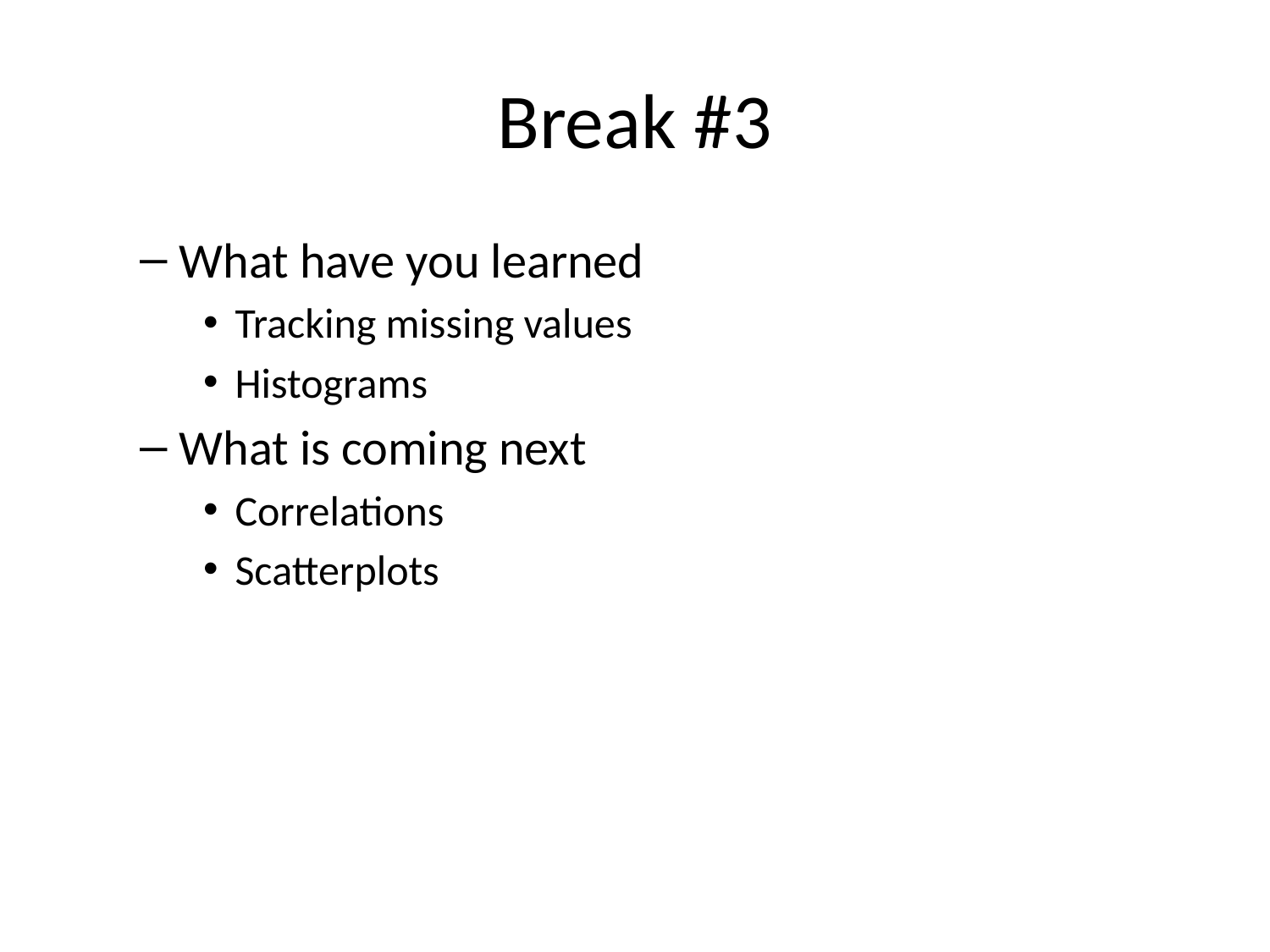

# Break #3
What have you learned
Tracking missing values
Histograms
What is coming next
Correlations
Scatterplots